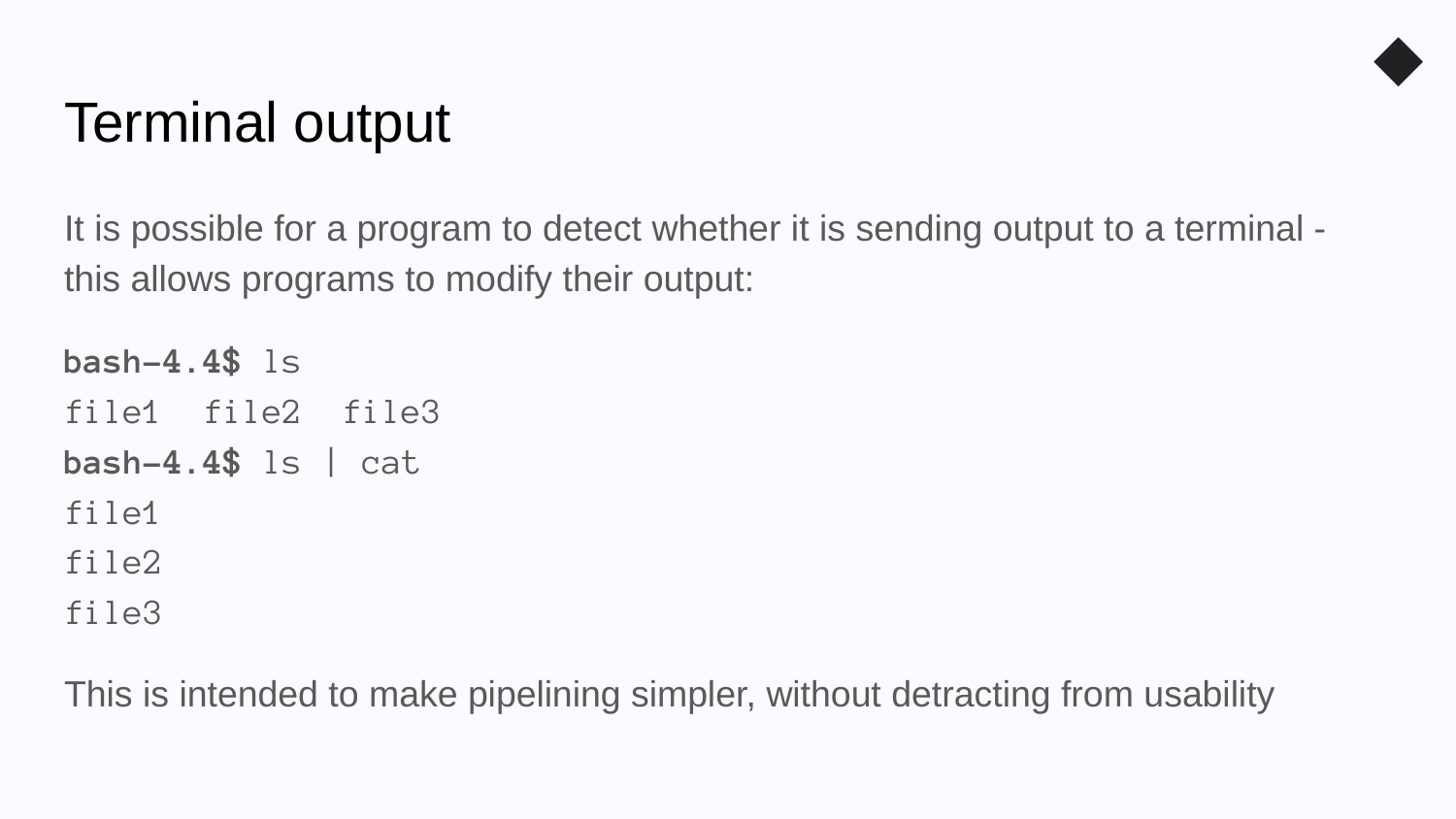

◆
# Terminal output
It is possible for a program to detect whether it is sending output to a terminal - this allows programs to modify their output:
bash-4.4$ ls
file1  file2  file3
bash-4.4$ ls | cat
file1
file2
file3
This is intended to make pipelining simpler, without detracting from usability